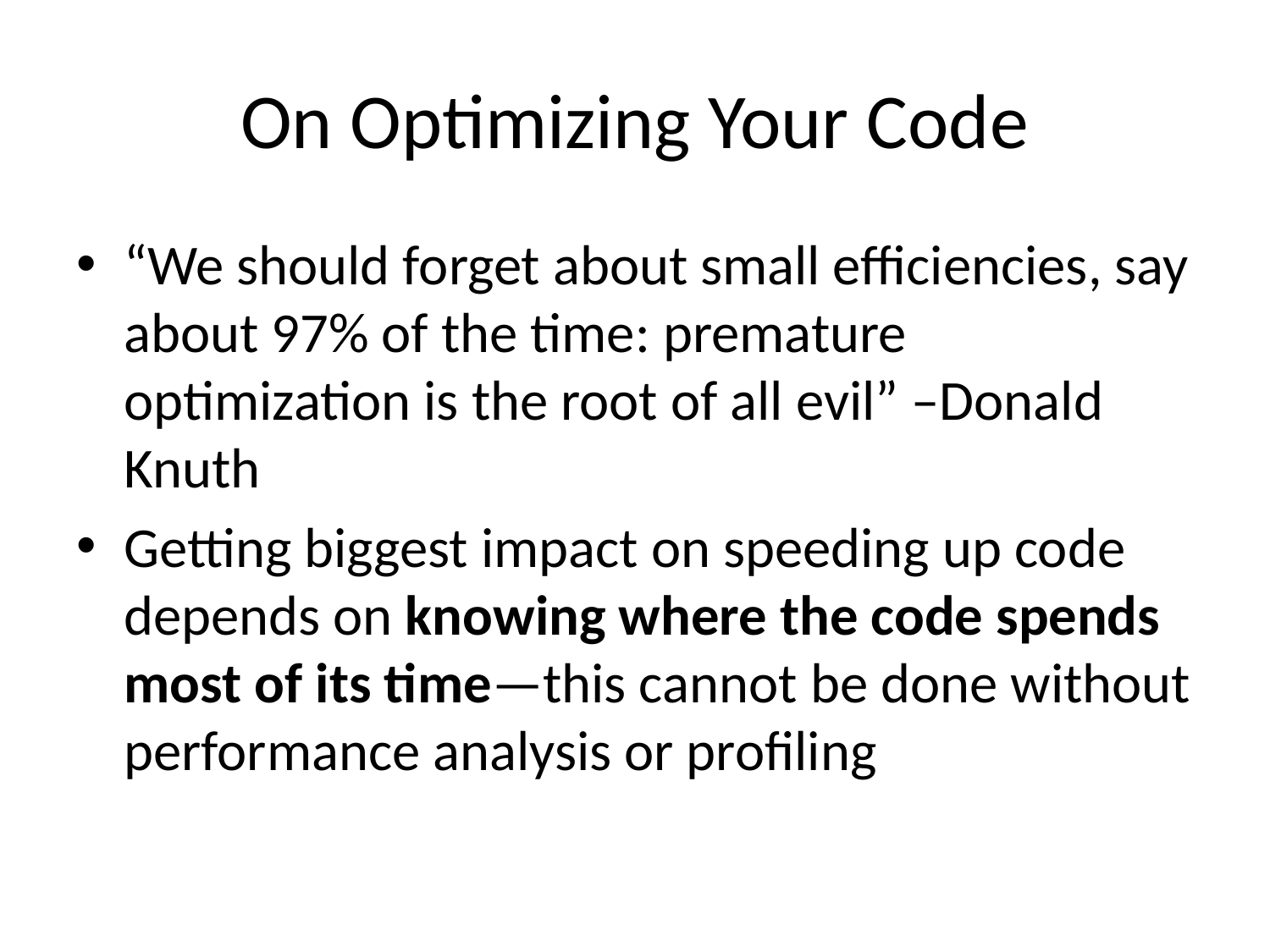

# On Optimizing Your Code
“We should forget about small efficiencies, say about 97% of the time: premature optimization is the root of all evil” –Donald Knuth
Getting biggest impact on speeding up code depends on knowing where the code spends most of its time—this cannot be done without performance analysis or profiling